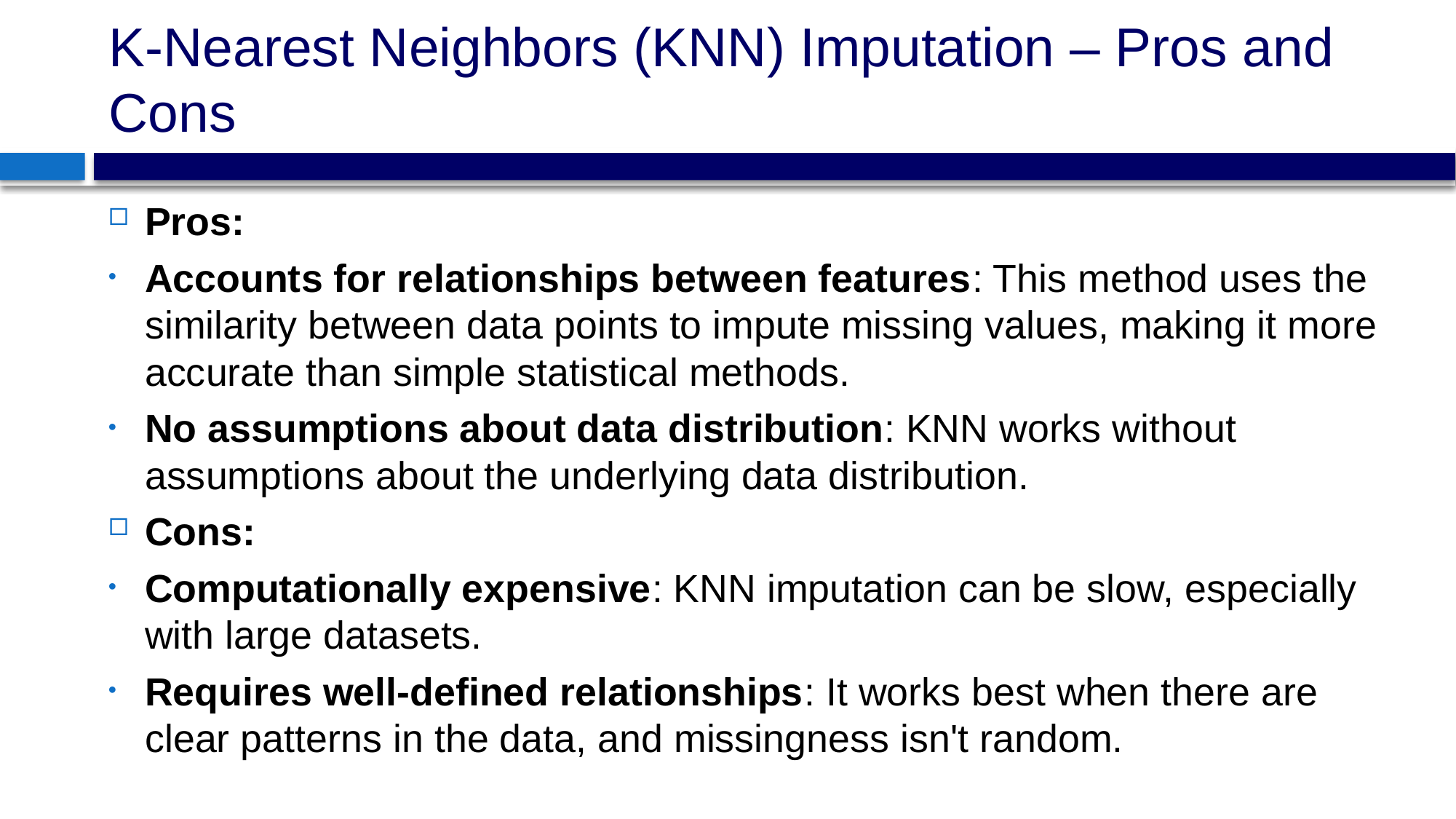

# K-Nearest Neighbors (KNN) Imputation – Pros and Cons
Pros:
Accounts for relationships between features: This method uses the similarity between data points to impute missing values, making it more accurate than simple statistical methods.
No assumptions about data distribution: KNN works without assumptions about the underlying data distribution.
Cons:
Computationally expensive: KNN imputation can be slow, especially with large datasets.
Requires well-defined relationships: It works best when there are clear patterns in the data, and missingness isn't random.